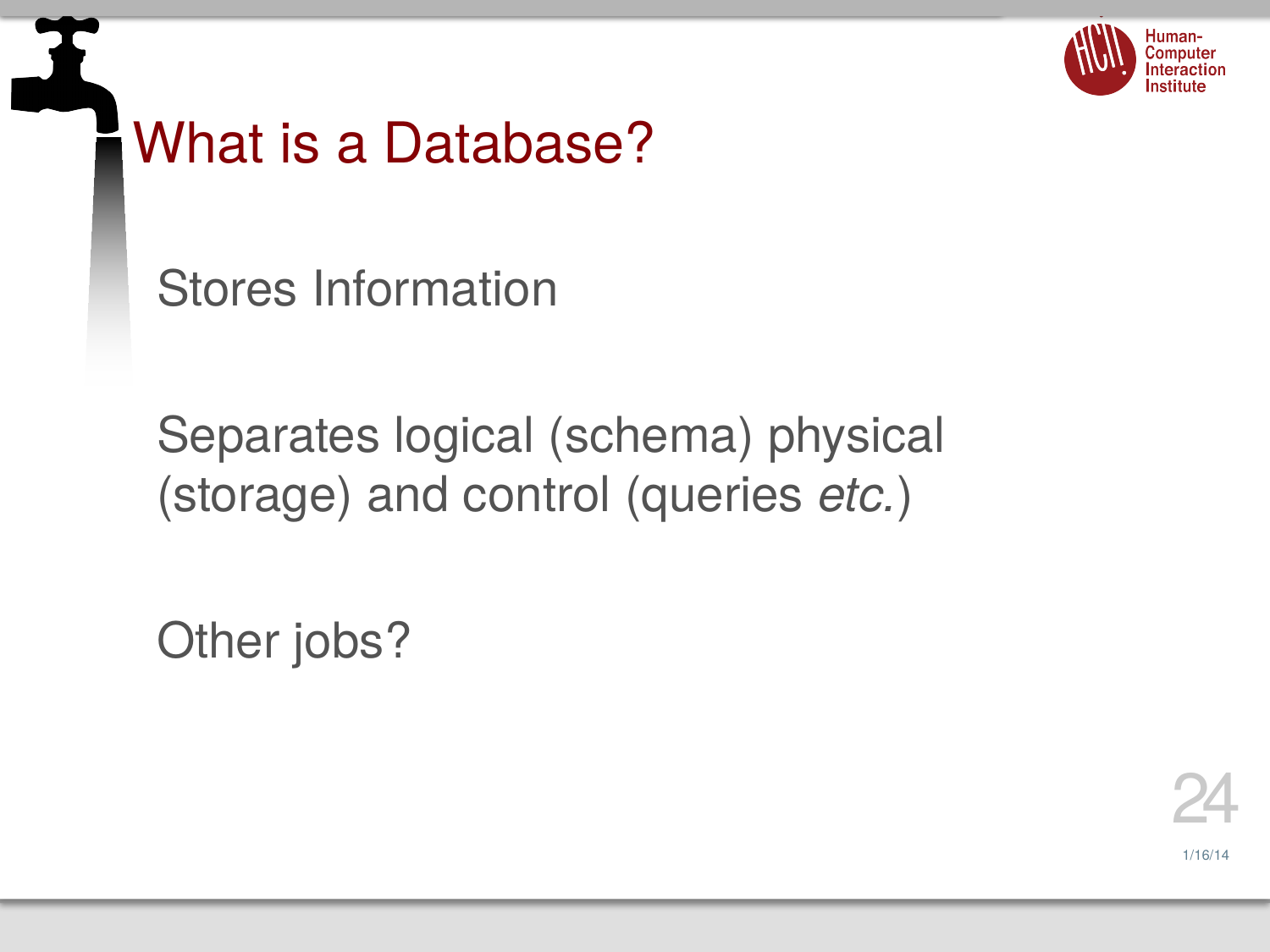

# What is a Database?
Stores Information

Separates logical (schema) physical (storage) and control (queries etc.)

Other jobs?
24
1/16/14